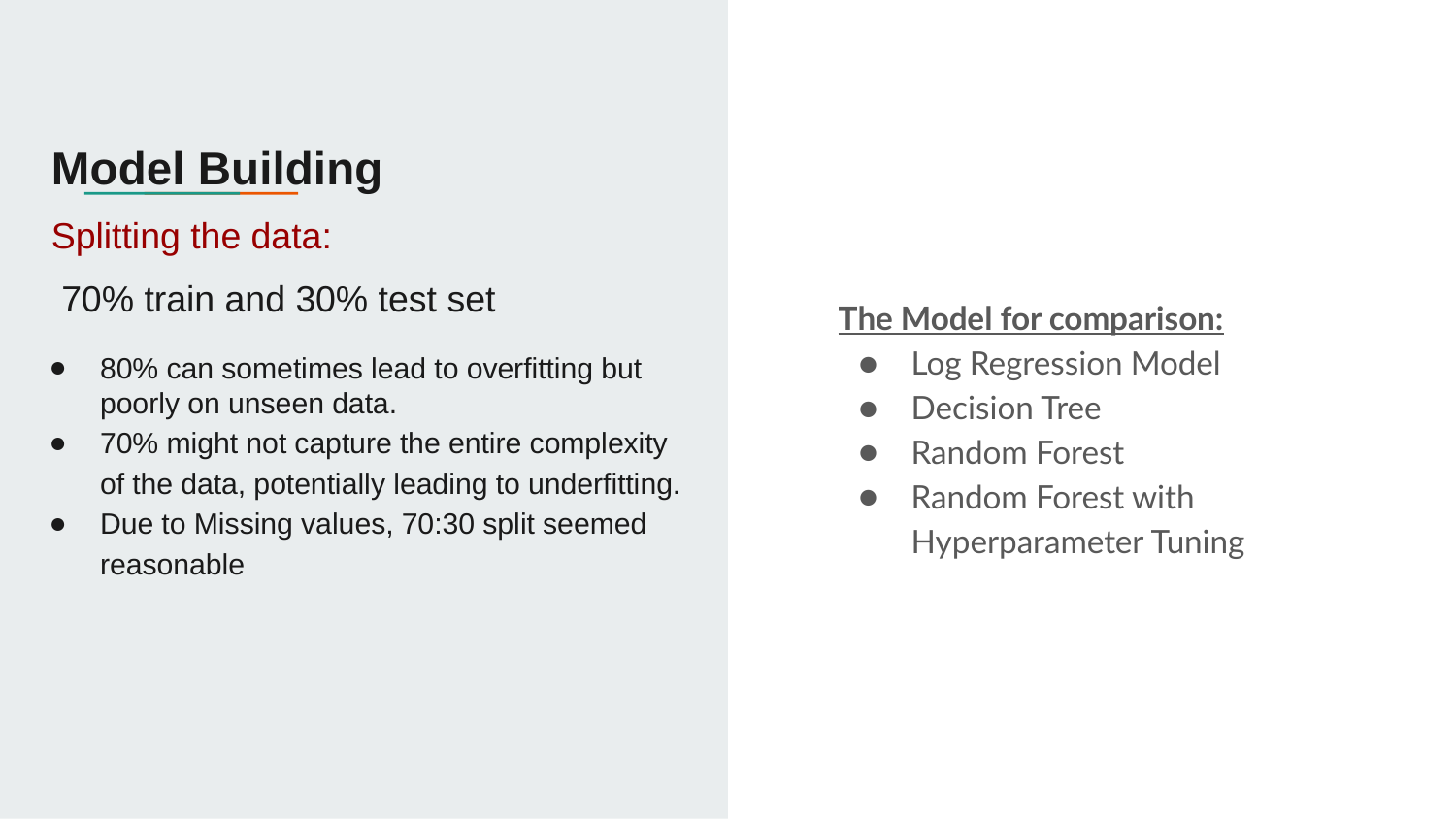

# Model Building
Splitting the data:
 70% train and 30% test set

The Model for comparison:
Log Regression Model
Decision Tree
Random Forest
Random Forest with Hyperparameter Tuning
80% can sometimes lead to overfitting but poorly on unseen data.
70% might not capture the entire complexity of the data, potentially leading to underfitting.
Due to Missing values, 70:30 split seemed reasonable